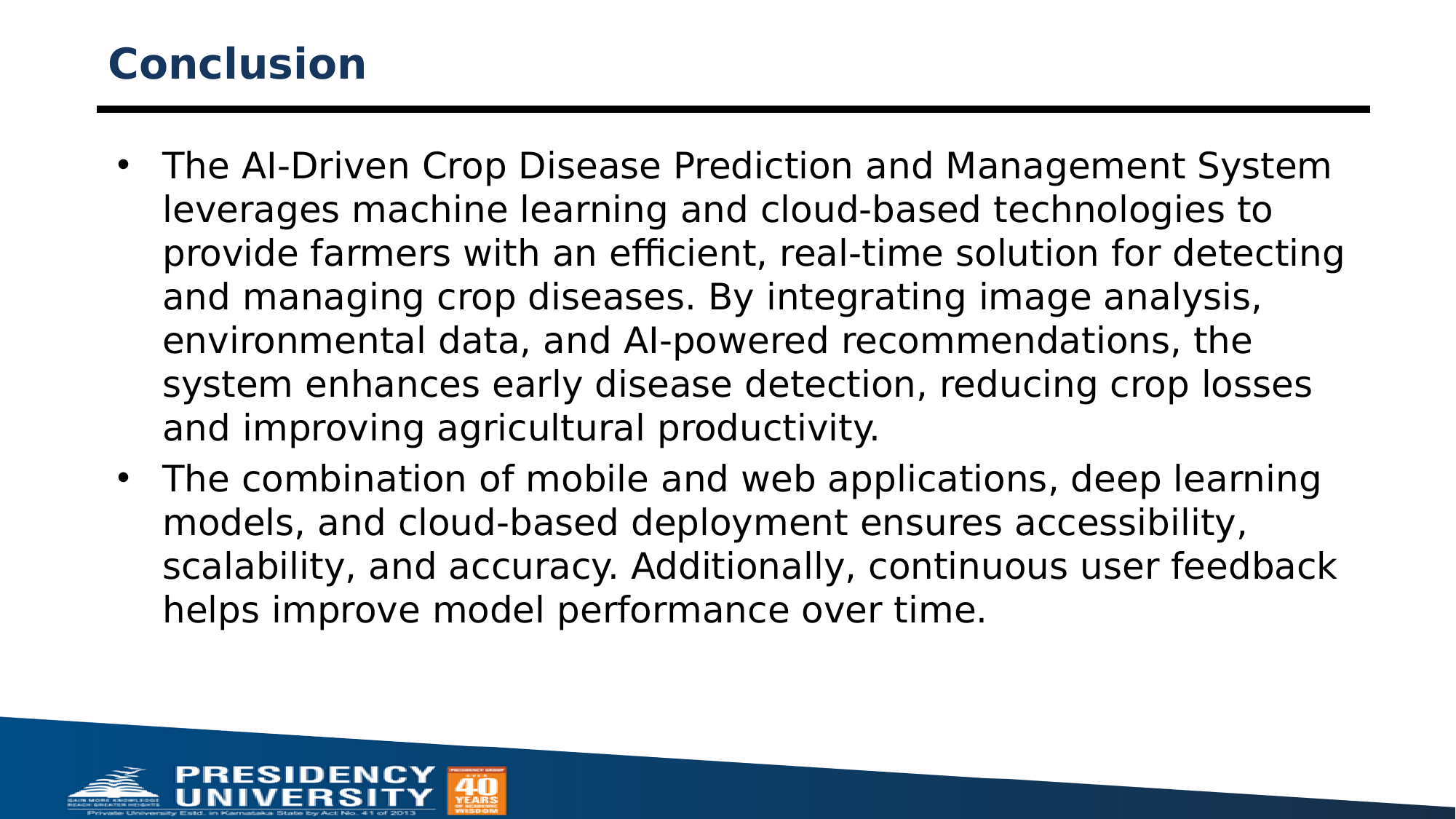

# Conclusion
The AI-Driven Crop Disease Prediction and Management System leverages machine learning and cloud-based technologies to provide farmers with an efficient, real-time solution for detecting and managing crop diseases. By integrating image analysis, environmental data, and AI-powered recommendations, the system enhances early disease detection, reducing crop losses and improving agricultural productivity.
The combination of mobile and web applications, deep learning models, and cloud-based deployment ensures accessibility, scalability, and accuracy. Additionally, continuous user feedback helps improve model performance over time.